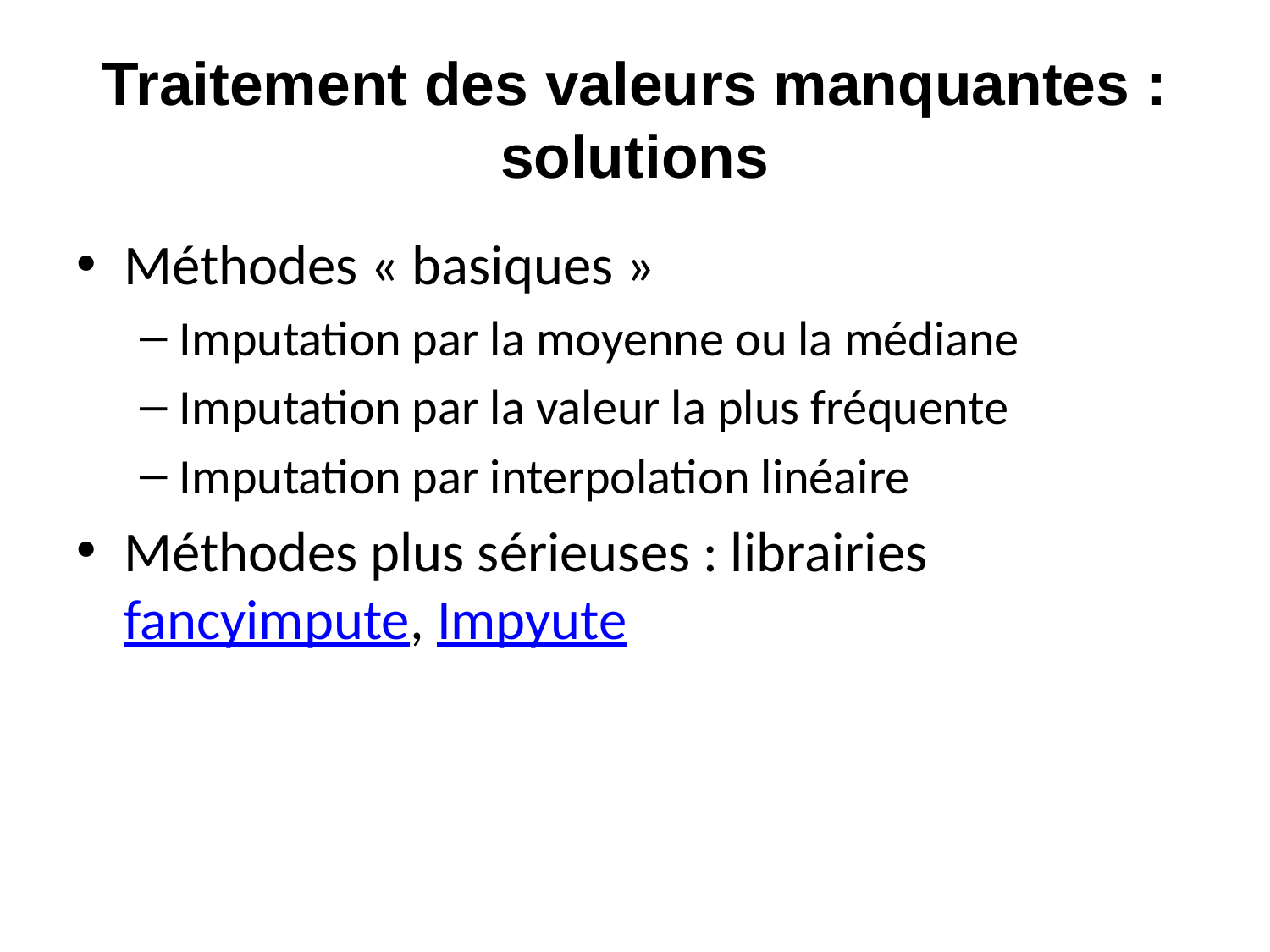

# Traitement des valeurs manquantes : solutions
Méthodes « basiques »
Imputation par la moyenne ou la médiane
Imputation par la valeur la plus fréquente
Imputation par interpolation linéaire
Méthodes plus sérieuses : librairies fancyimpute, Impyute